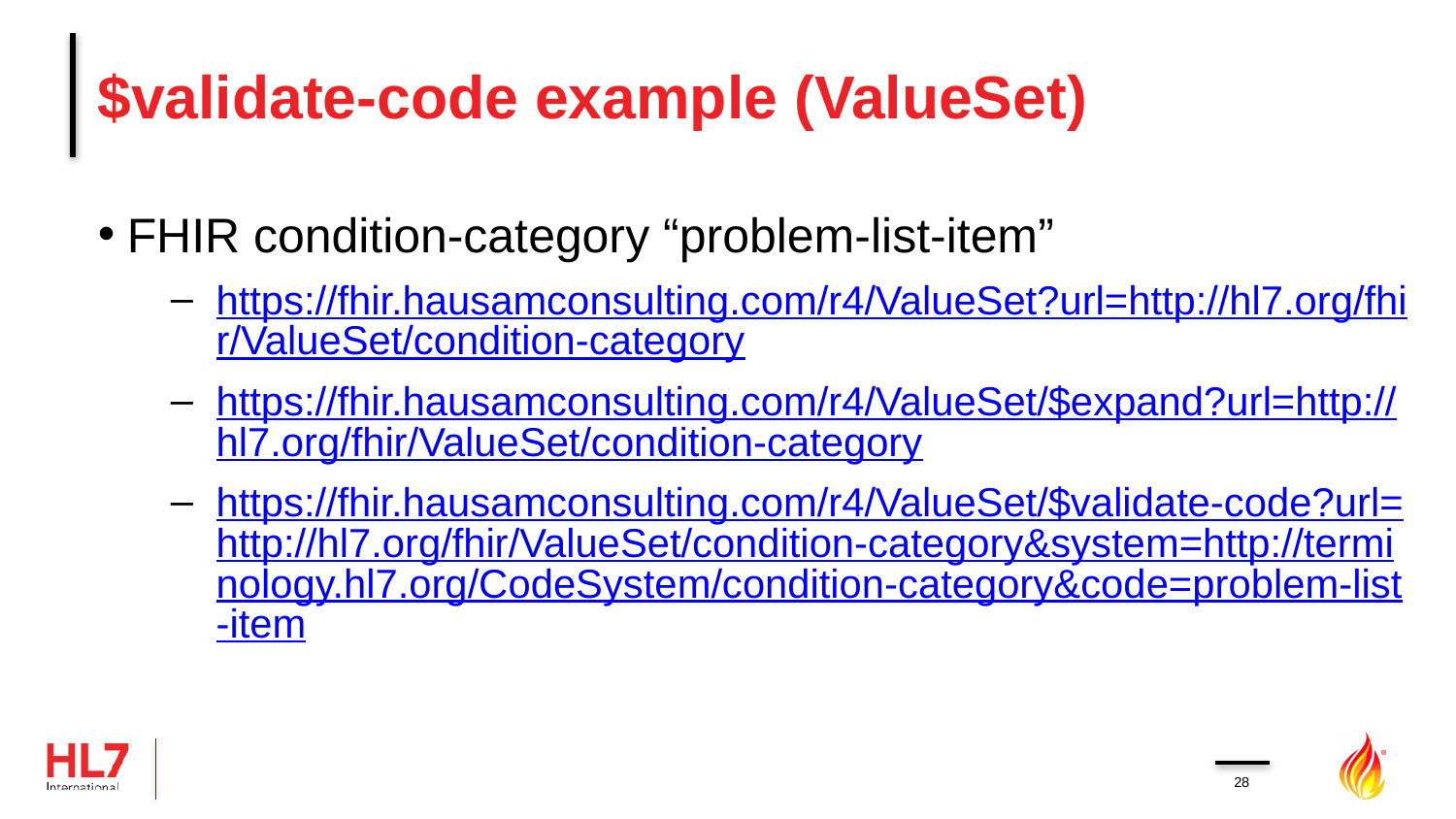

# $validate-code example (ValueSet)
FHIR condition-category “problem-list-item”
https://fhir.hausamconsulting.com/r4/ValueSet?url=http://hl7.org/fhir/ValueSet/condition-category
https://fhir.hausamconsulting.com/r4/ValueSet/$expand?url=http://hl7.org/fhir/ValueSet/condition-category
https://fhir.hausamconsulting.com/r4/ValueSet/$validate-code?url=http://hl7.org/fhir/ValueSet/condition-category&system=http://terminology.hl7.org/CodeSystem/condition-category&code=problem-list-item
28